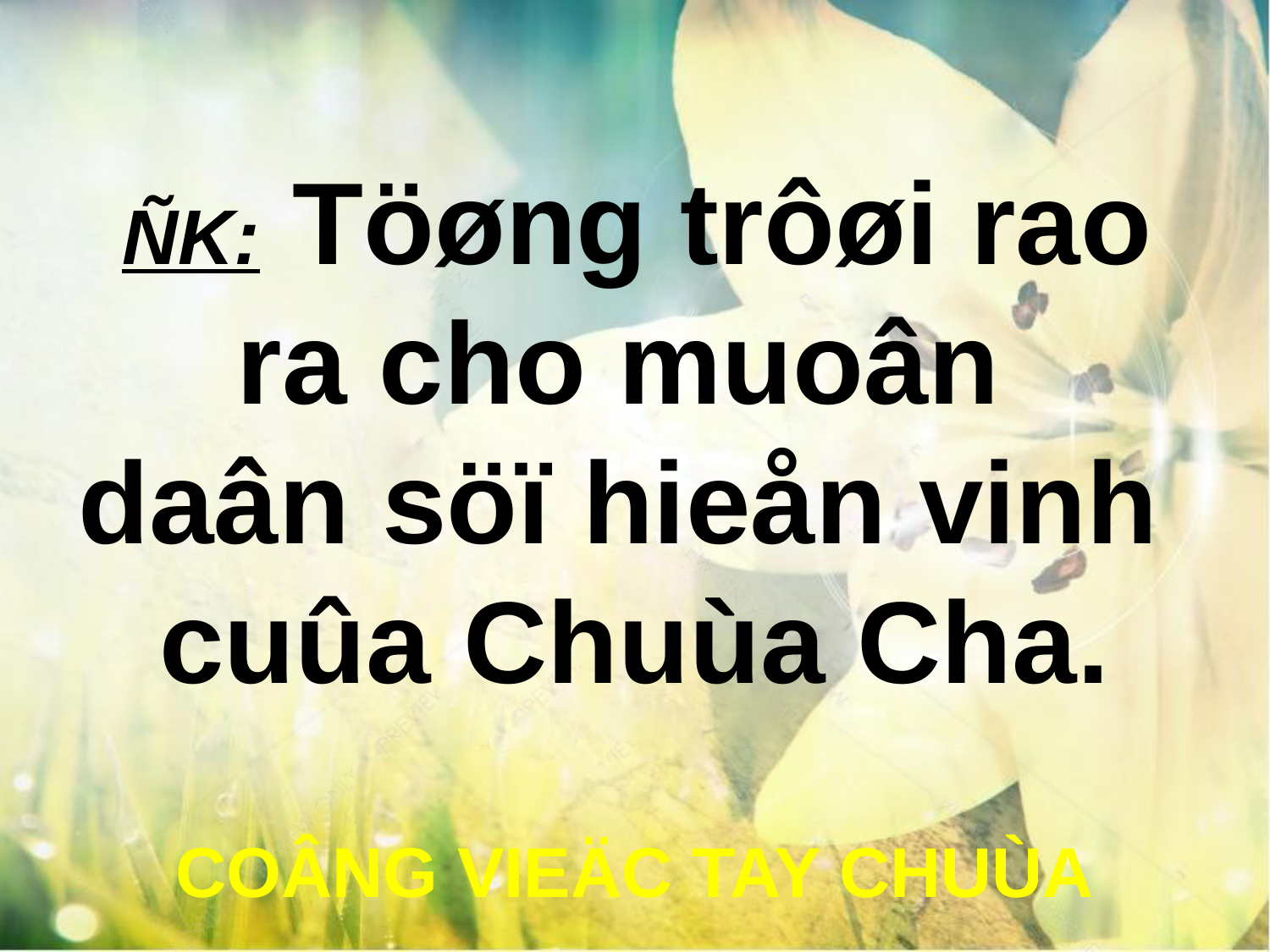

ÑK: Töøng trôøi rao
ra cho muoân
daân söï hieån vinh
cuûa Chuùa Cha.
COÂNG VIEÄC TAY CHUÙA